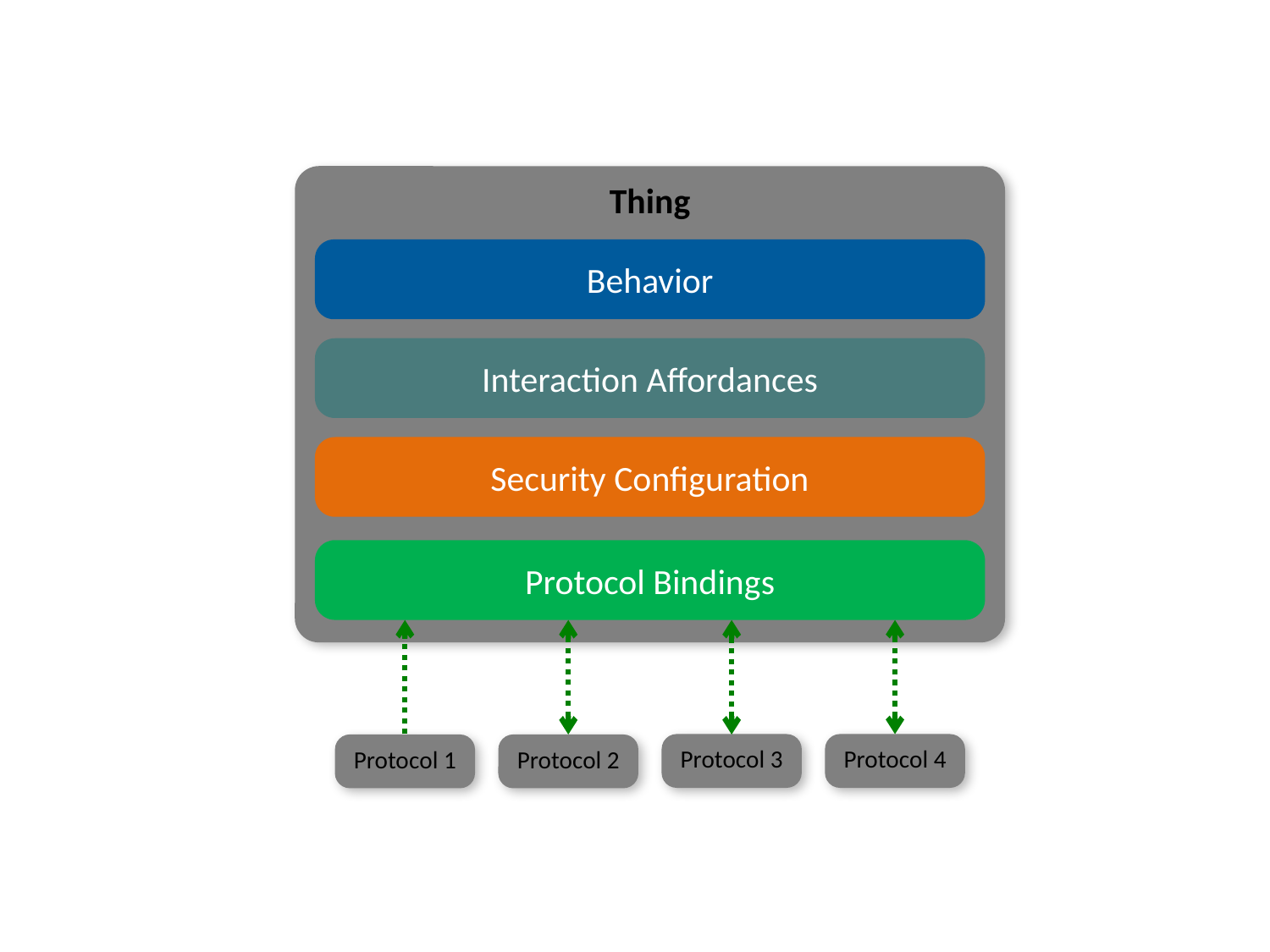

Thing
Behavior
Interaction Affordances
Security Configuration
Protocol Bindings
Protocol 4
Protocol 3
Protocol 1
Protocol 2